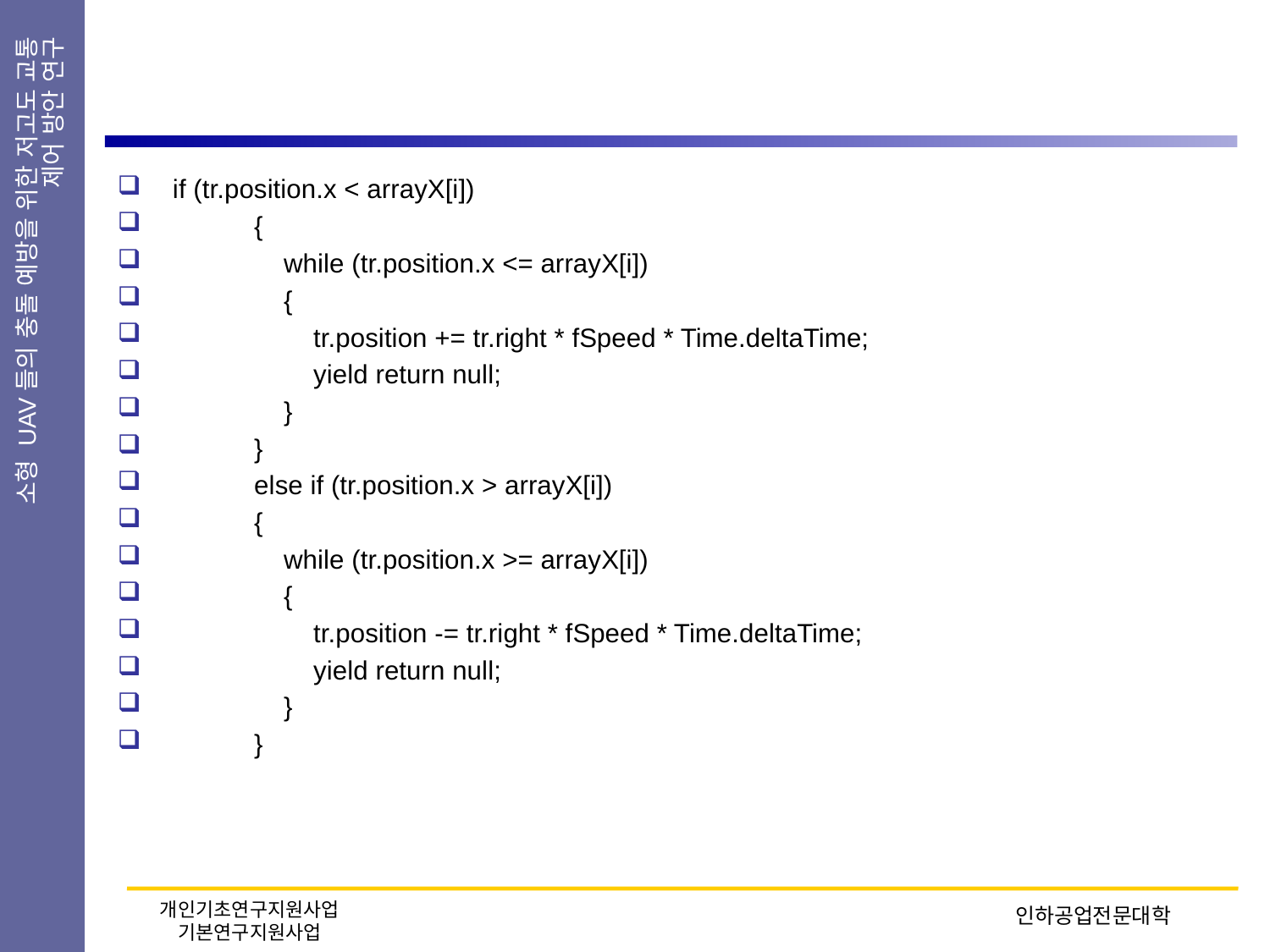

#
 if (tr.position.x < arrayX[i])
            {
                while (tr.position.x <= arrayX[i])
                {
                    tr.position += tr.right * fSpeed * Time.deltaTime;
                    yield return null;
                }
            }
            else if (tr.position.x > arrayX[i])
            {
                while (tr.position.x >= arrayX[i])
                {
                    tr.position -= tr.right * fSpeed * Time.deltaTime;
                    yield return null;
                }
            }